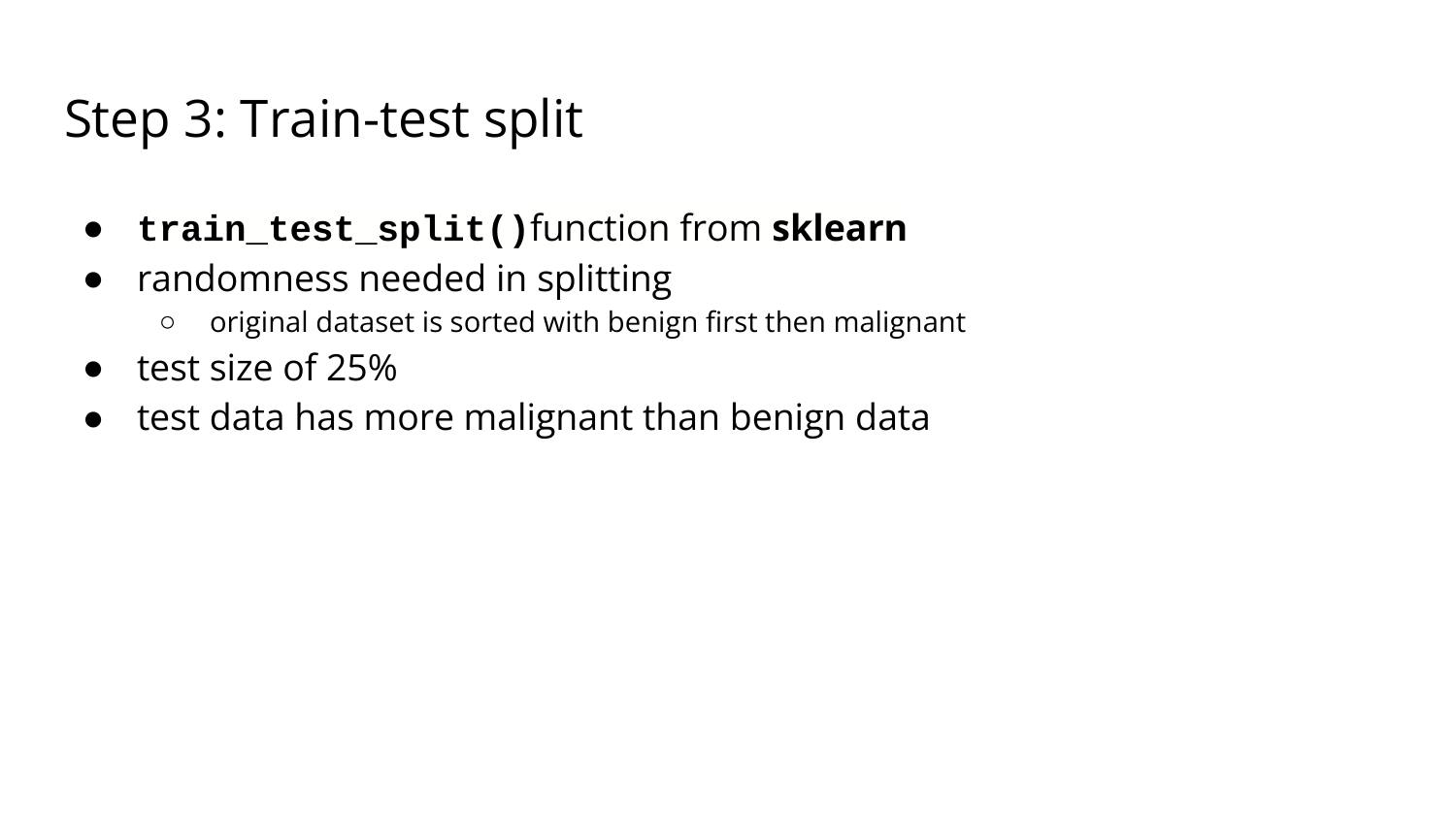

# Step 3: Train-test split
train_test_split()function from sklearn
randomness needed in splitting
original dataset is sorted with benign first then malignant
test size of 25%
test data has more malignant than benign data